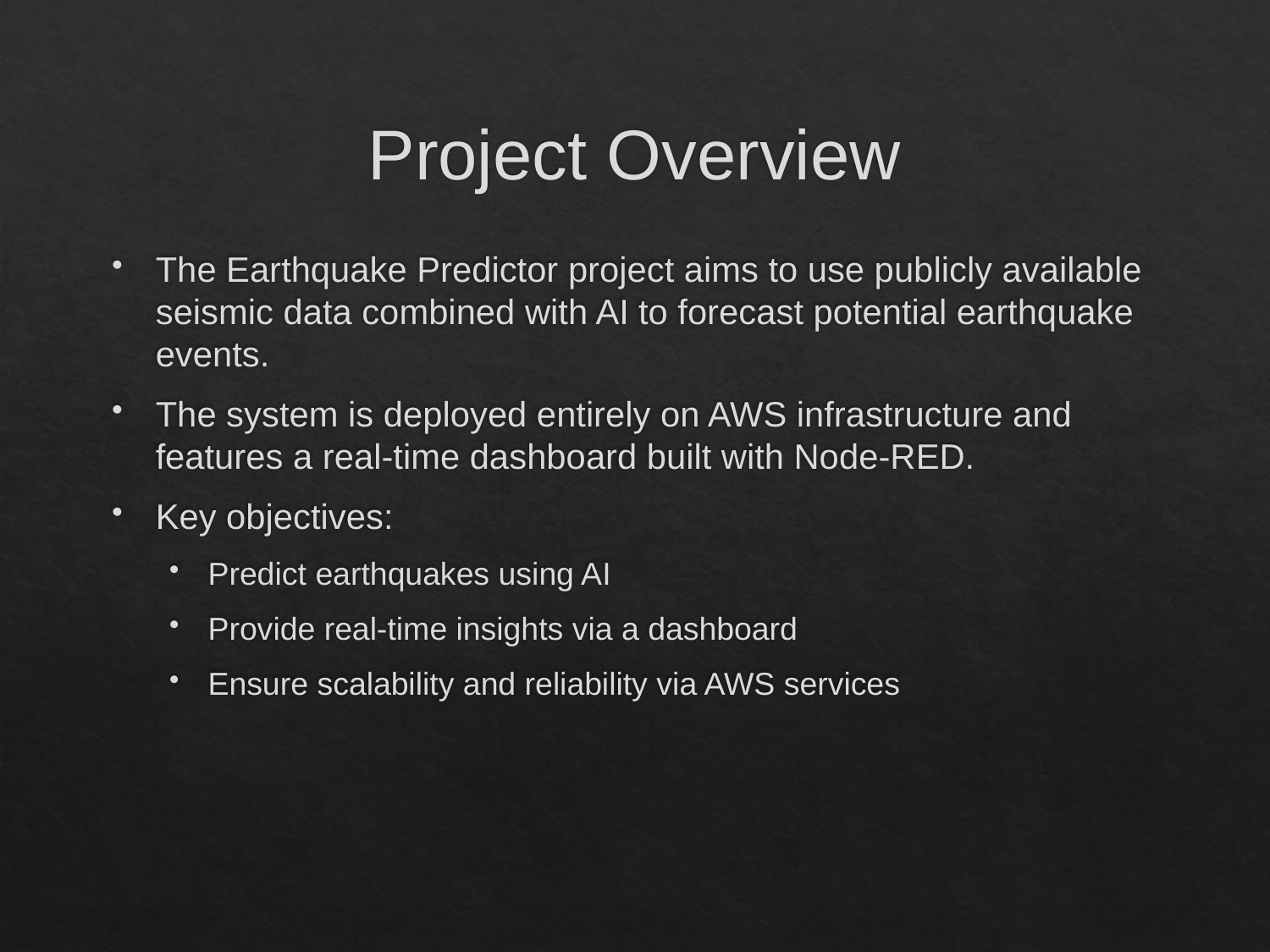

# Project Overview
The Earthquake Predictor project aims to use publicly available seismic data combined with AI to forecast potential earthquake events.
The system is deployed entirely on AWS infrastructure and features a real-time dashboard built with Node-RED.
Key objectives:
Predict earthquakes using AI
Provide real-time insights via a dashboard
Ensure scalability and reliability via AWS services